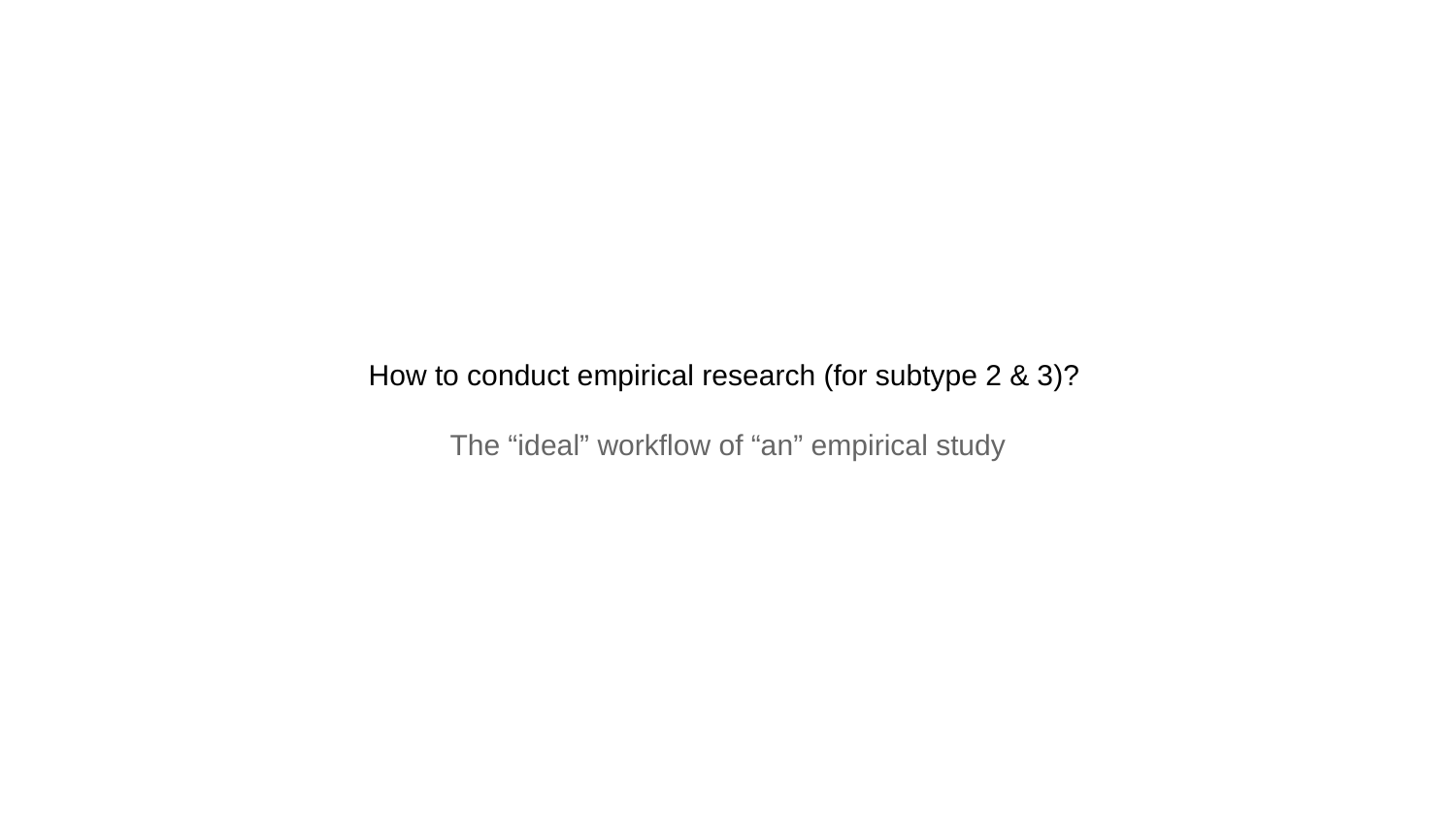

# How to conduct empirical research (for subtype 2 & 3)?

The “ideal” workflow of “an” empirical study